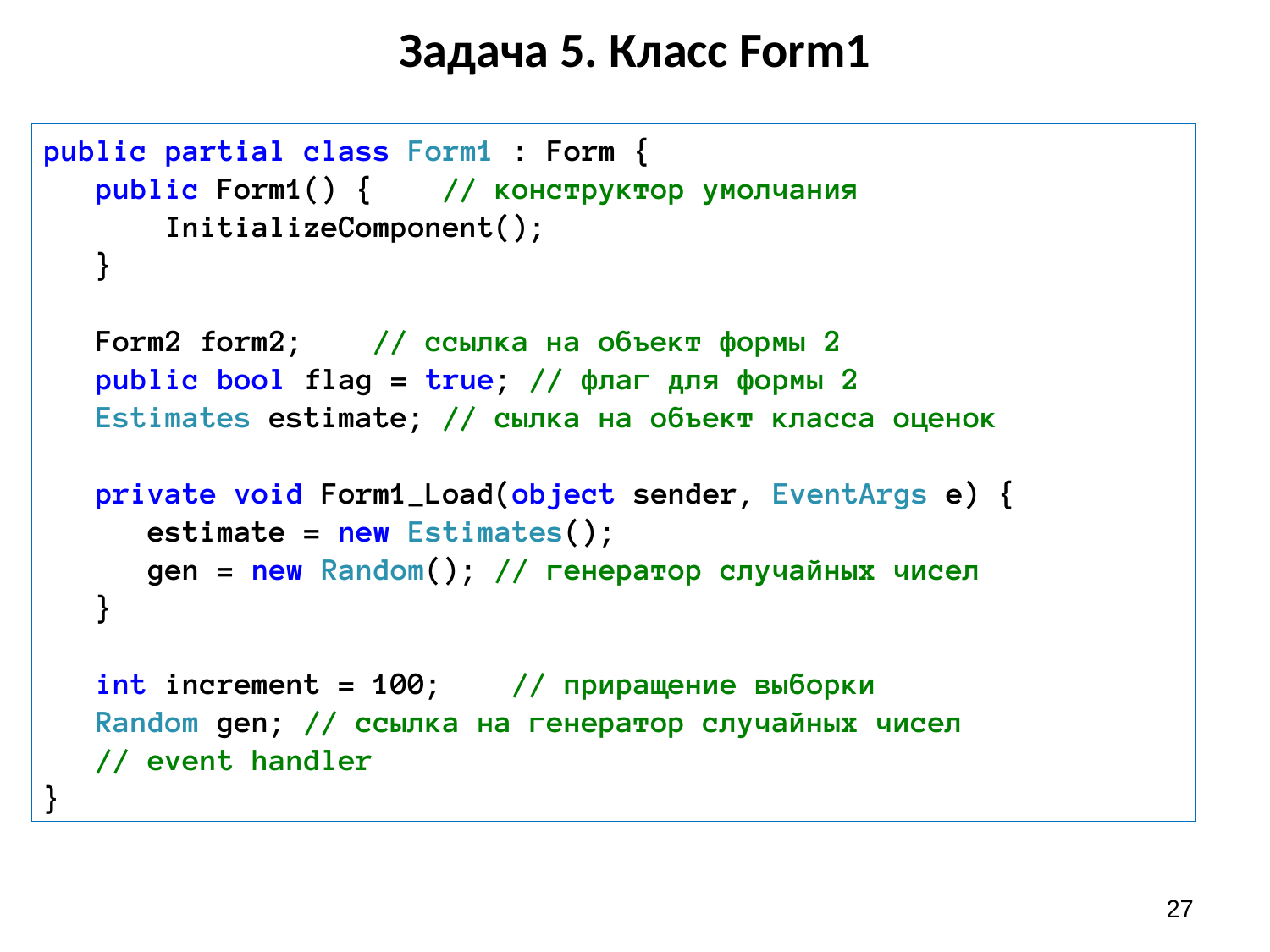

# Задача 5. Класс Form1
public partial class Form1 : Form {
   public Form1() {    // конструктор умолчания
       InitializeComponent();
   }

   Form2 form2;    // ссылка на объект формы 2
   public bool flag = true; // флаг для формы 2
   Estimates estimate; // сылка на объект класса оценок

   private void Form1_Load(object sender, EventArgs e) {
      estimate = new Estimates();
      gen = new Random(); // генератор случайных чисел
   }

   int increment = 100;    // приращение выборки
   Random gen; // ссылка на генератор случайных чисел
   // event handler
}
27